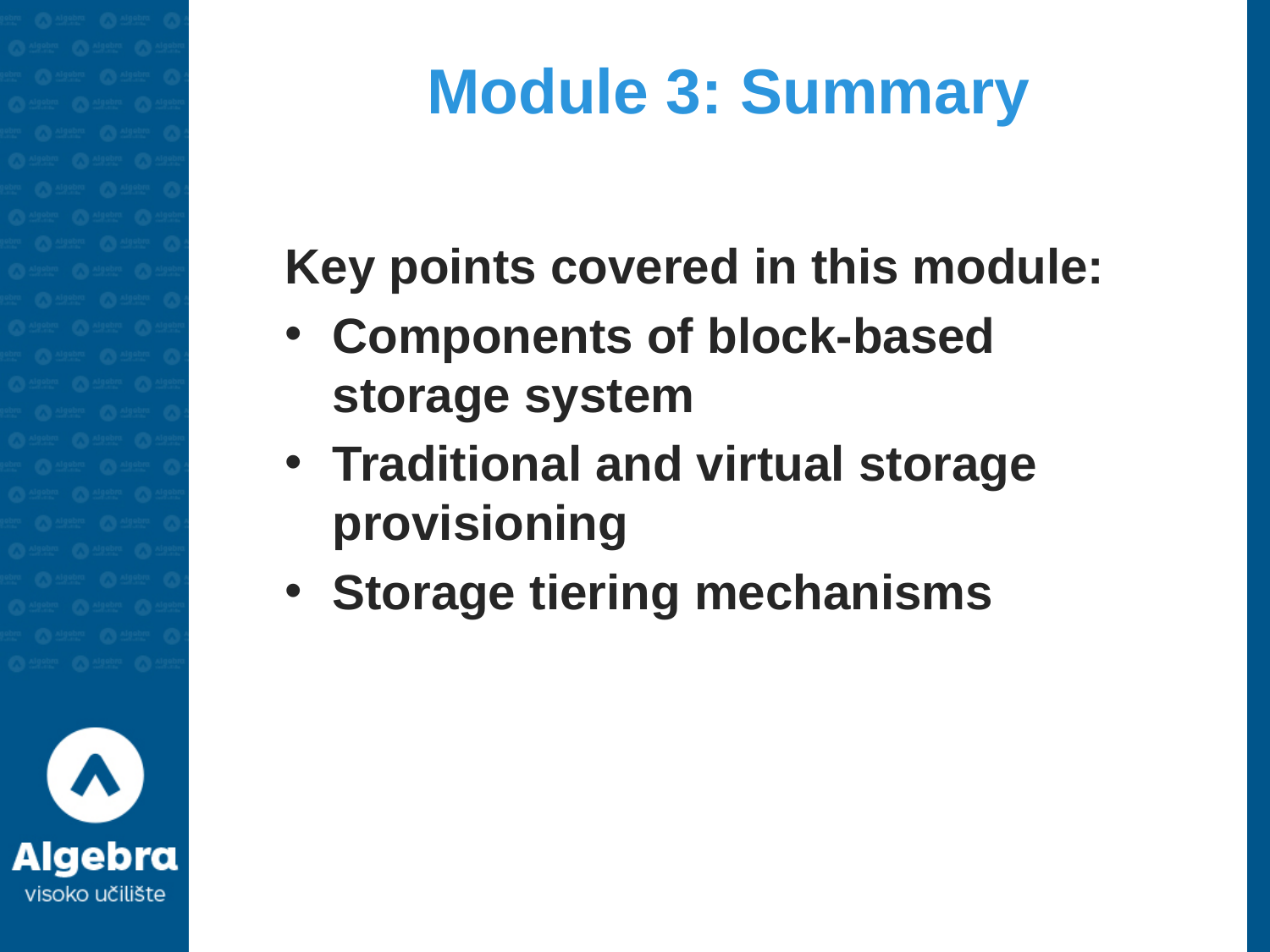

# Module 3: Summary
Key points covered in this module:
Components of block-based storage system
Traditional and virtual storage provisioning
Storage tiering mechanisms